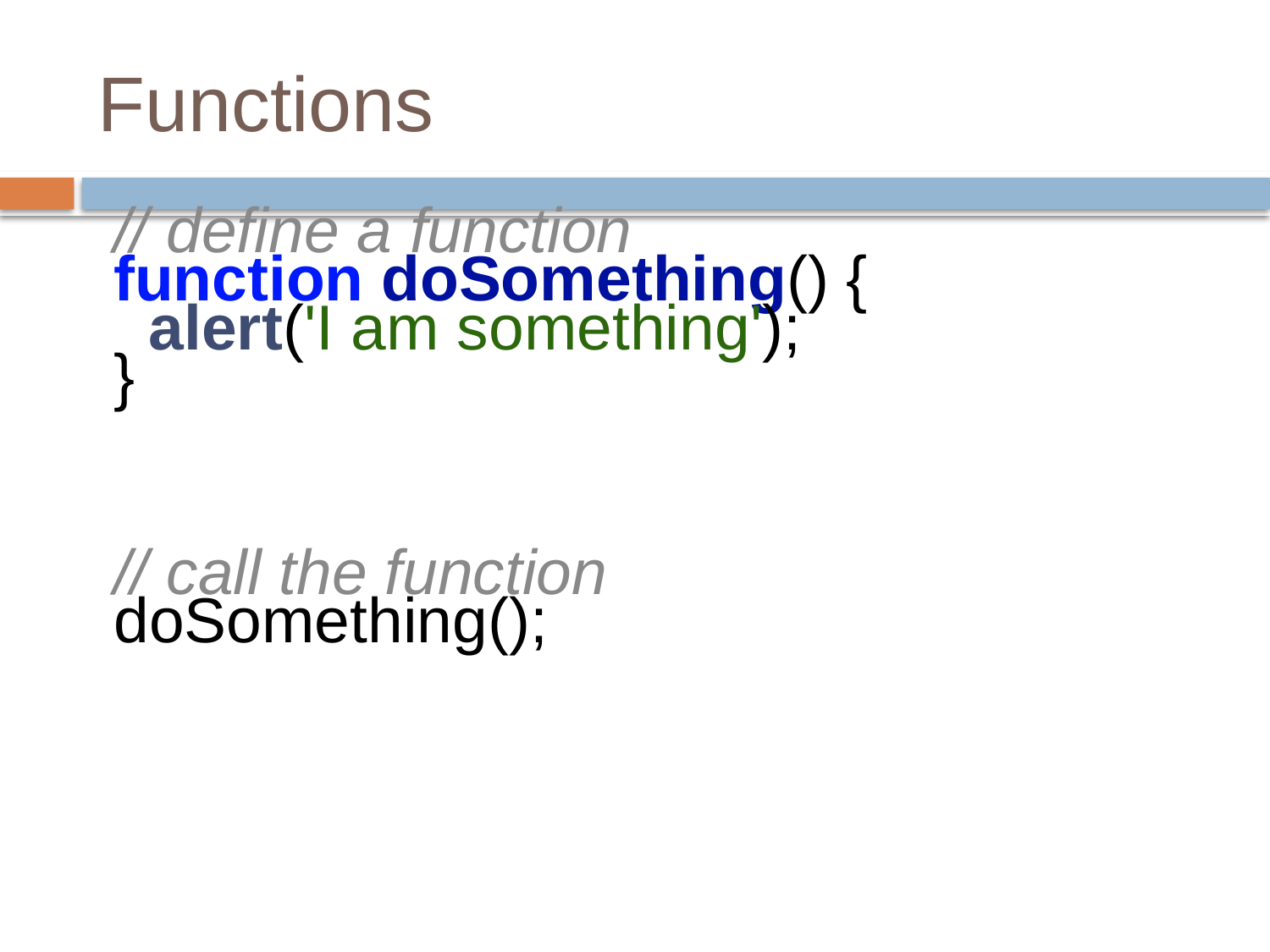

# Functions
// define a function
function doSomething() {
  alert('I am something');
}

// call the function
doSomething();